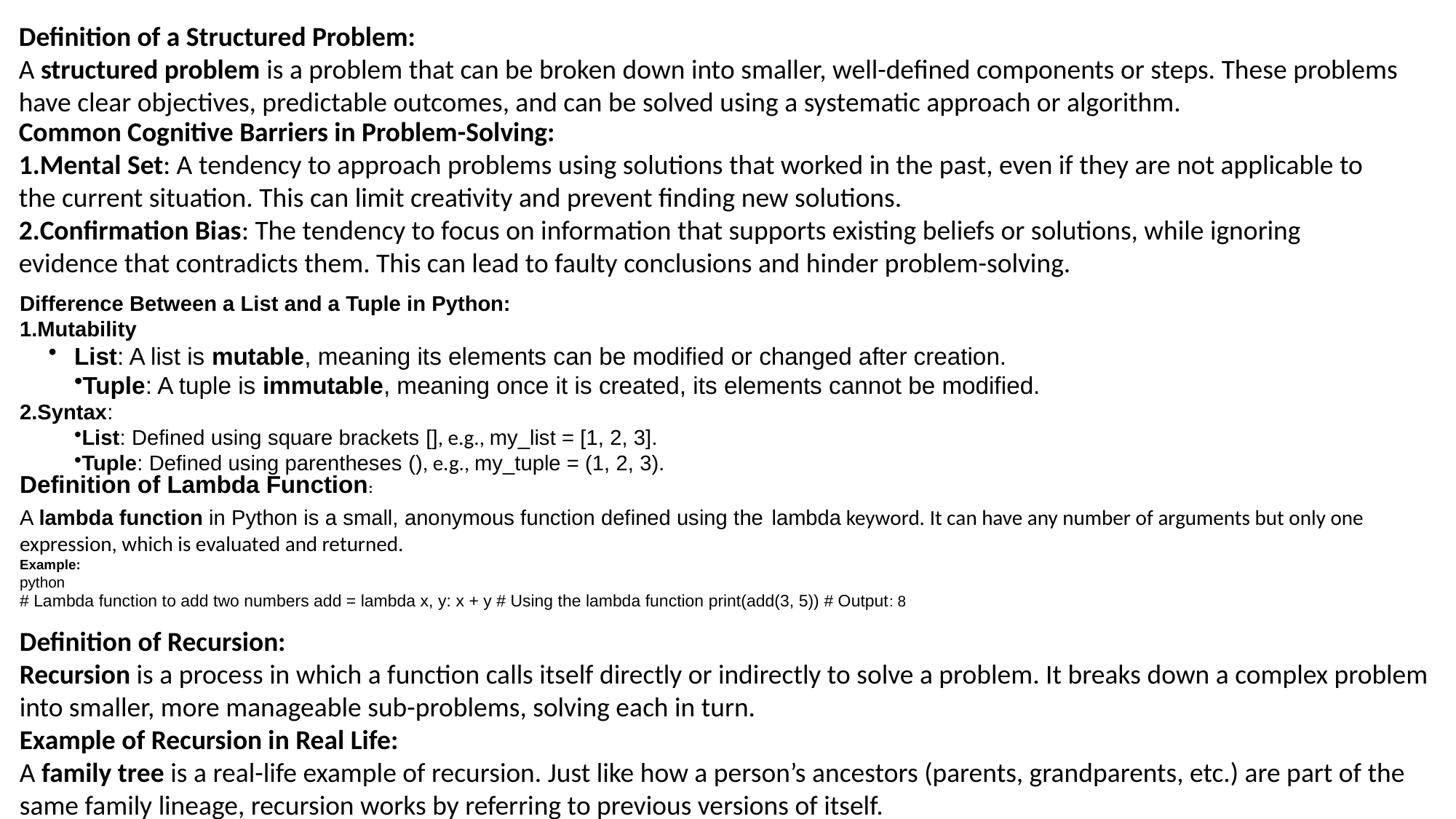

Definition of a Structured Problem:
A structured problem is a problem that can be broken down into smaller, well-defined components or steps. These problems have clear objectives, predictable outcomes, and can be solved using a systematic approach or algorithm.
Common Cognitive Barriers in Problem-Solving:
Mental Set: A tendency to approach problems using solutions that worked in the past, even if they are not applicable to the current situation. This can limit creativity and prevent finding new solutions.
Confirmation Bias: The tendency to focus on information that supports existing beliefs or solutions, while ignoring evidence that contradicts them. This can lead to faulty conclusions and hinder problem-solving.
Difference Between a List and a Tuple in Python:
Mutability
List: A list is mutable, meaning its elements can be modified or changed after creation.
Tuple: A tuple is immutable, meaning once it is created, its elements cannot be modified.
Syntax:
List: Defined using square brackets [], e.g., my_list = [1, 2, 3].
Tuple: Defined using parentheses (), e.g., my_tuple = (1, 2, 3).

Definition of Lambda Function:
A lambda function in Python is a small, anonymous function defined using the lambda keyword. It can have any number of arguments but only one expression, which is evaluated and returned.
Example:
python
# Lambda function to add two numbers add = lambda x, y: x + y # Using the lambda function print(add(3, 5)) # Output: 8
Definition of Recursion:
Recursion is a process in which a function calls itself directly or indirectly to solve a problem. It breaks down a complex problem into smaller, more manageable sub-problems, solving each in turn.
Example of Recursion in Real Life:
A family tree is a real-life example of recursion. Just like how a person’s ancestors (parents, grandparents, etc.) are part of the same family lineage, recursion works by referring to previous versions of itself.